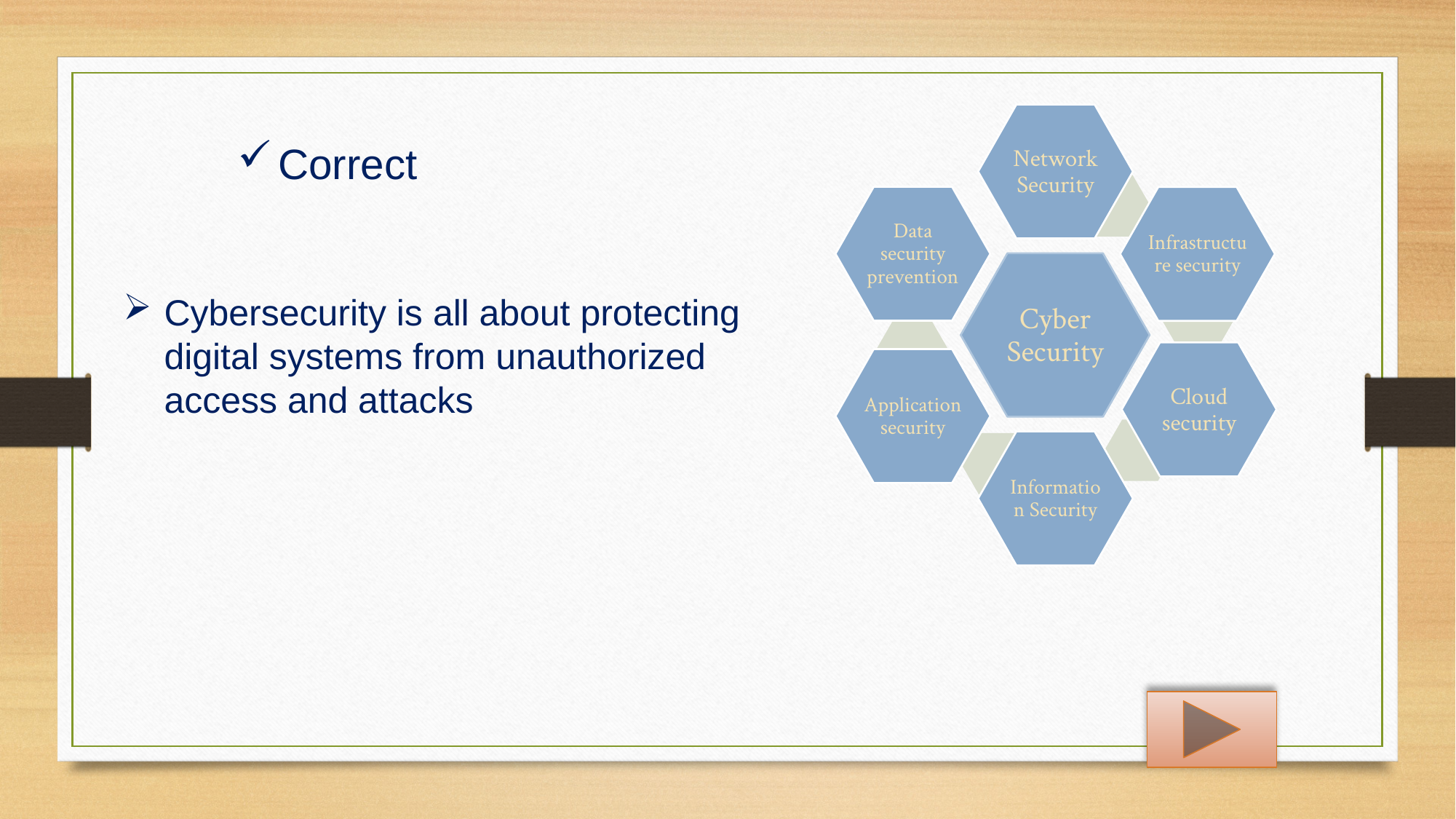

Cyber Security
Network Security
Infrastructure security
Cloud security
Information Security
Application security
Data security prevention
Correct
Cybersecurity is all about protecting digital systems from unauthorized access and attacks